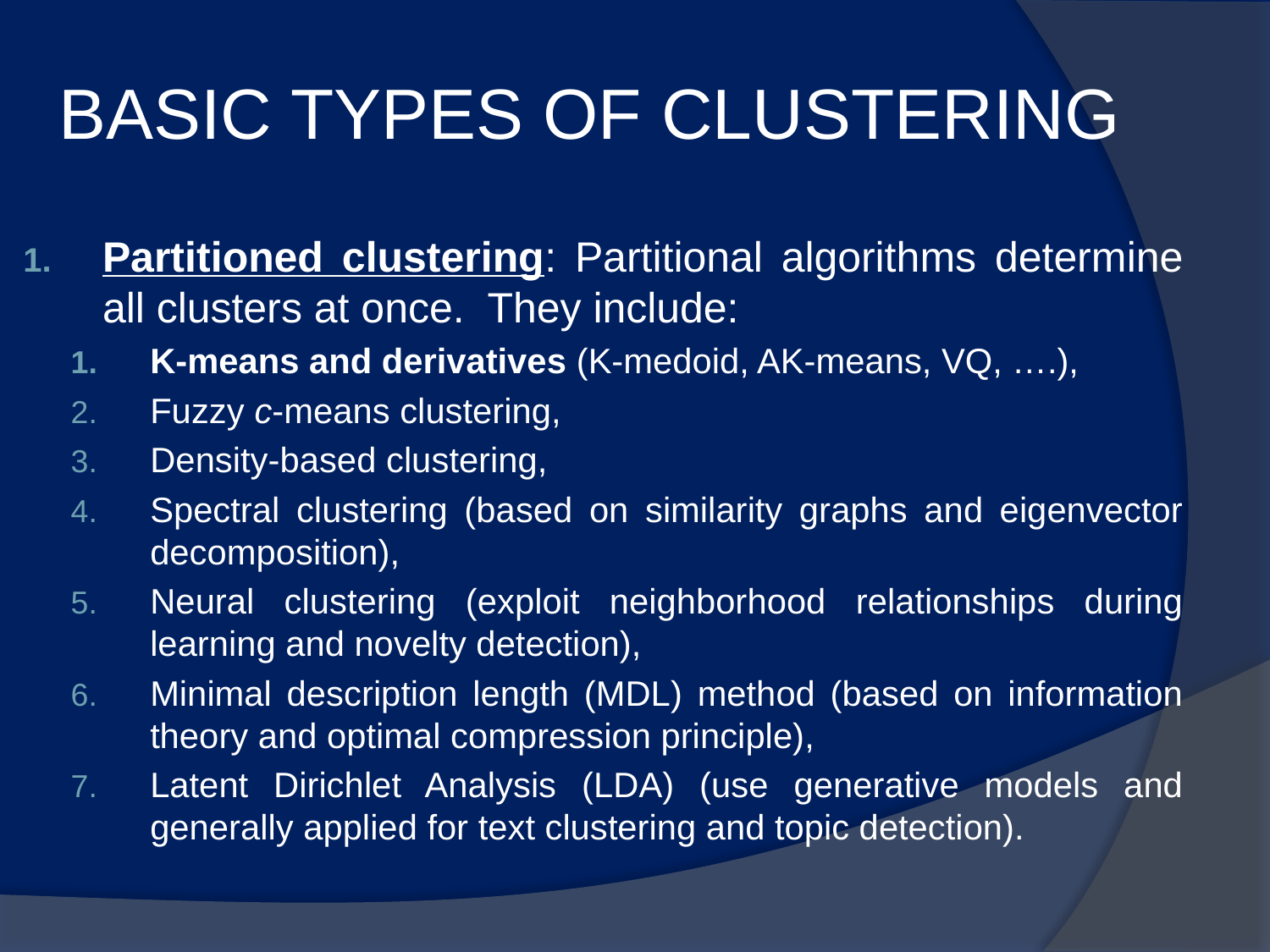

# BASIC TYPES OF CLUSTERING

Partitioned clustering: Partitional algorithms determine all clusters at once.  They include:
K-means and derivatives (K-medoid, AK-means, VQ, ….),
Fuzzy c-means clustering,
Density-based clustering,
Spectral clustering (based on similarity graphs and eigenvector decomposition),
Neural clustering (exploit neighborhood relationships during learning and novelty detection),
Minimal description length (MDL) method (based on information theory and optimal compression principle),
Latent Dirichlet Analysis (LDA) (use generative models and generally applied for text clustering and topic detection).